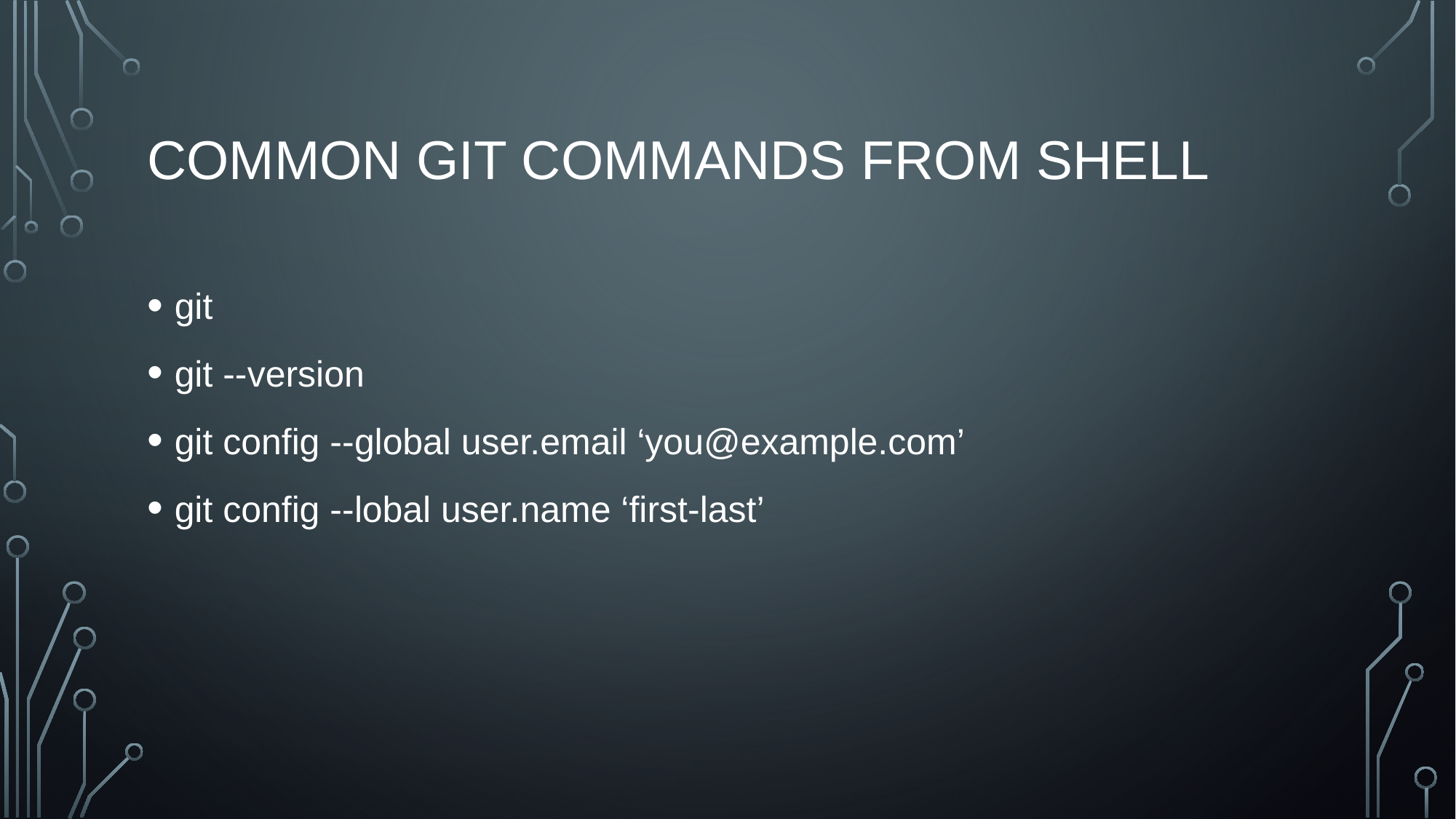

# Common git commands from shell
git
git --version
git config --global user.email ‘you@example.com’
git config --lobal user.name ‘first-last’